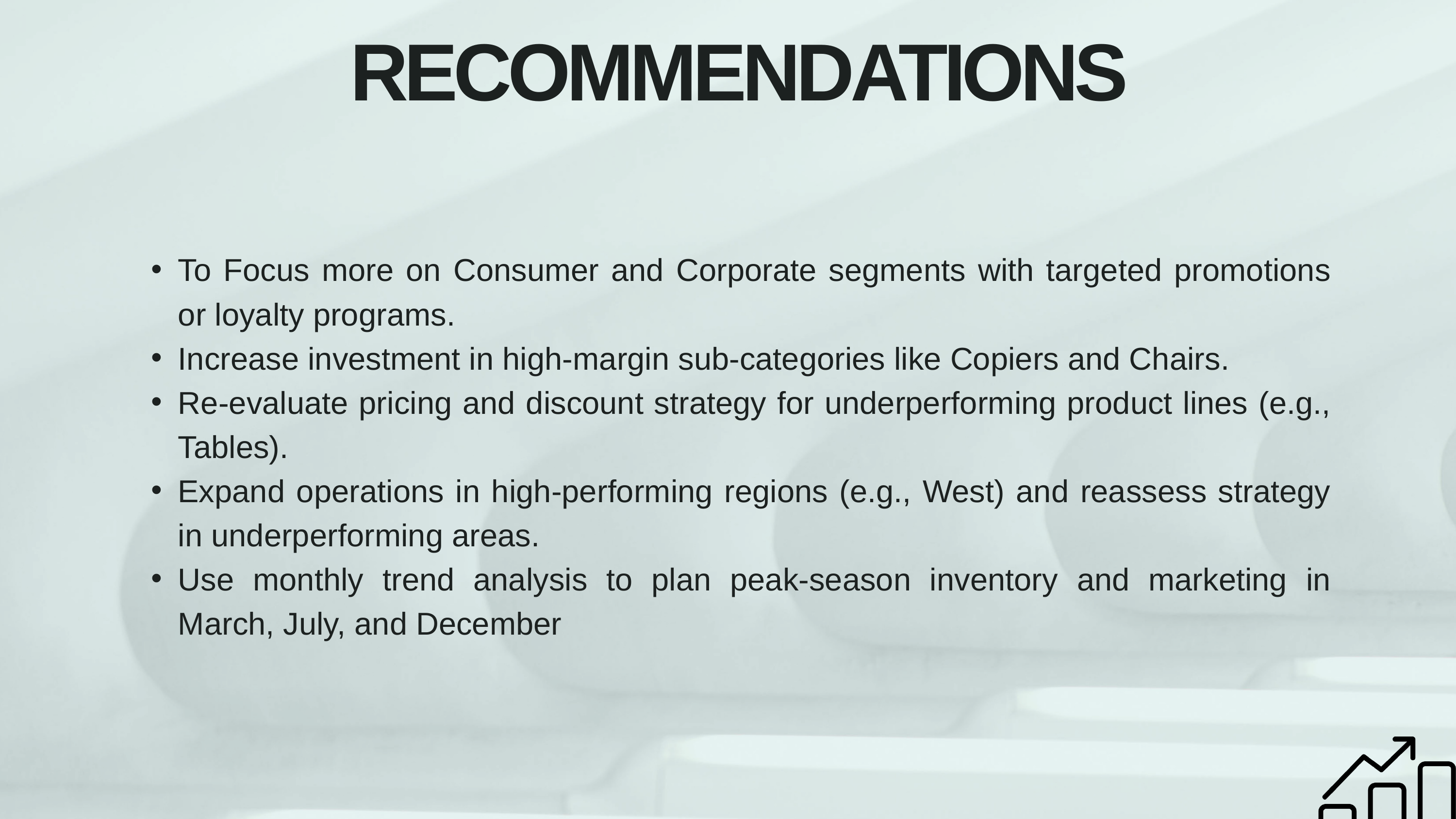

RECOMMENDATIONS
To Focus more on Consumer and Corporate segments with targeted promotions or loyalty programs.
Increase investment in high-margin sub-categories like Copiers and Chairs.
Re-evaluate pricing and discount strategy for underperforming product lines (e.g., Tables).
Expand operations in high-performing regions (e.g., West) and reassess strategy in underperforming areas.
Use monthly trend analysis to plan peak-season inventory and marketing in March, July, and December